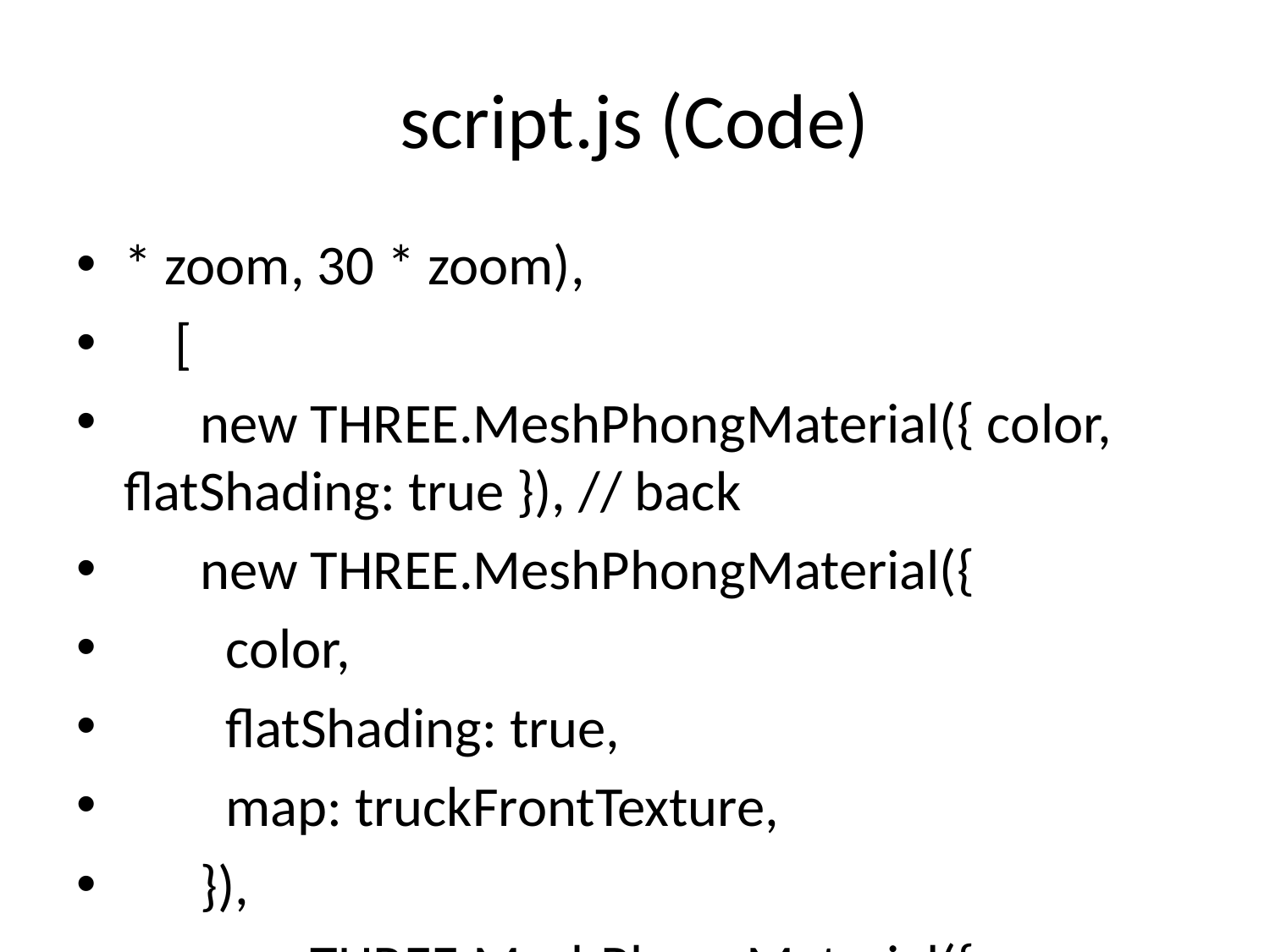

# script.js (Code)
* zoom, 30 * zoom),
    [
      new THREE.MeshPhongMaterial({ color, flatShading: true }), // back
      new THREE.MeshPhongMaterial({
        color,
        flatShading: true,
        map: truckFrontTexture,
      }),
      new THREE.MeshPhongMaterial({
        color,
        flatShading: true,
        map: truckRightSideTexture,
      }),
      new THREE.MeshPhongMaterial({
        color,
        flatShading: true,
        map: truckLeftSideTexture,
      }),
      new THREE.MeshPhongMaterial({ color, flatShading: true }), // top
      new THREE.MeshPhongMaterial({ color, flatShading: true }), // bottom
    ]
  );
  cabin.position.x = -40 * zoom;
  cabin.position.z = 20 * zoom;
  cabin.castShadow = true;
  cabin.receiveShadow = true;
  truck.add(cabin);

  const frontWheel = new Wheel();